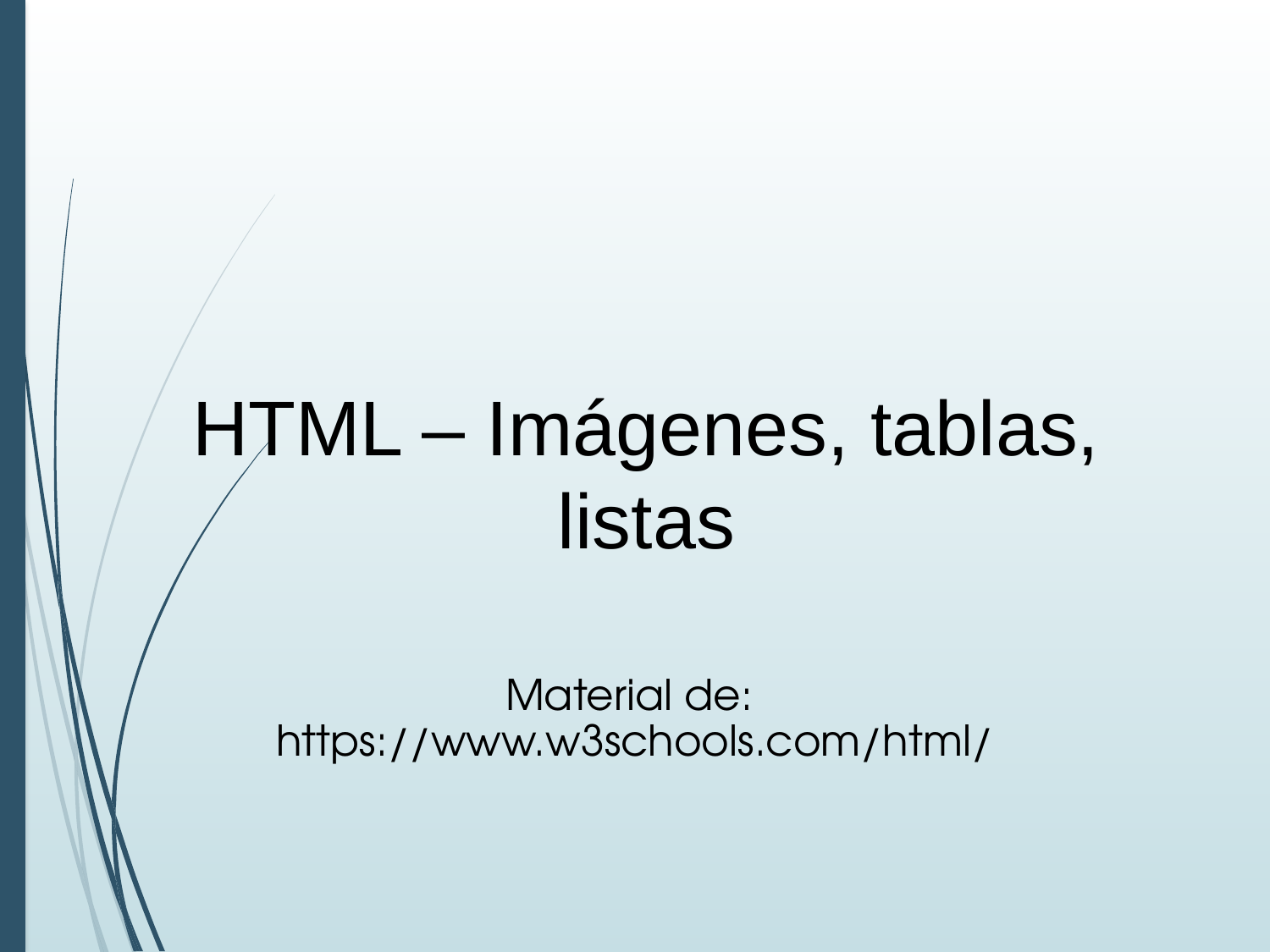

HTML – Imágenes, tablas, listas
Material de:
https://www.w3schools.com/html/